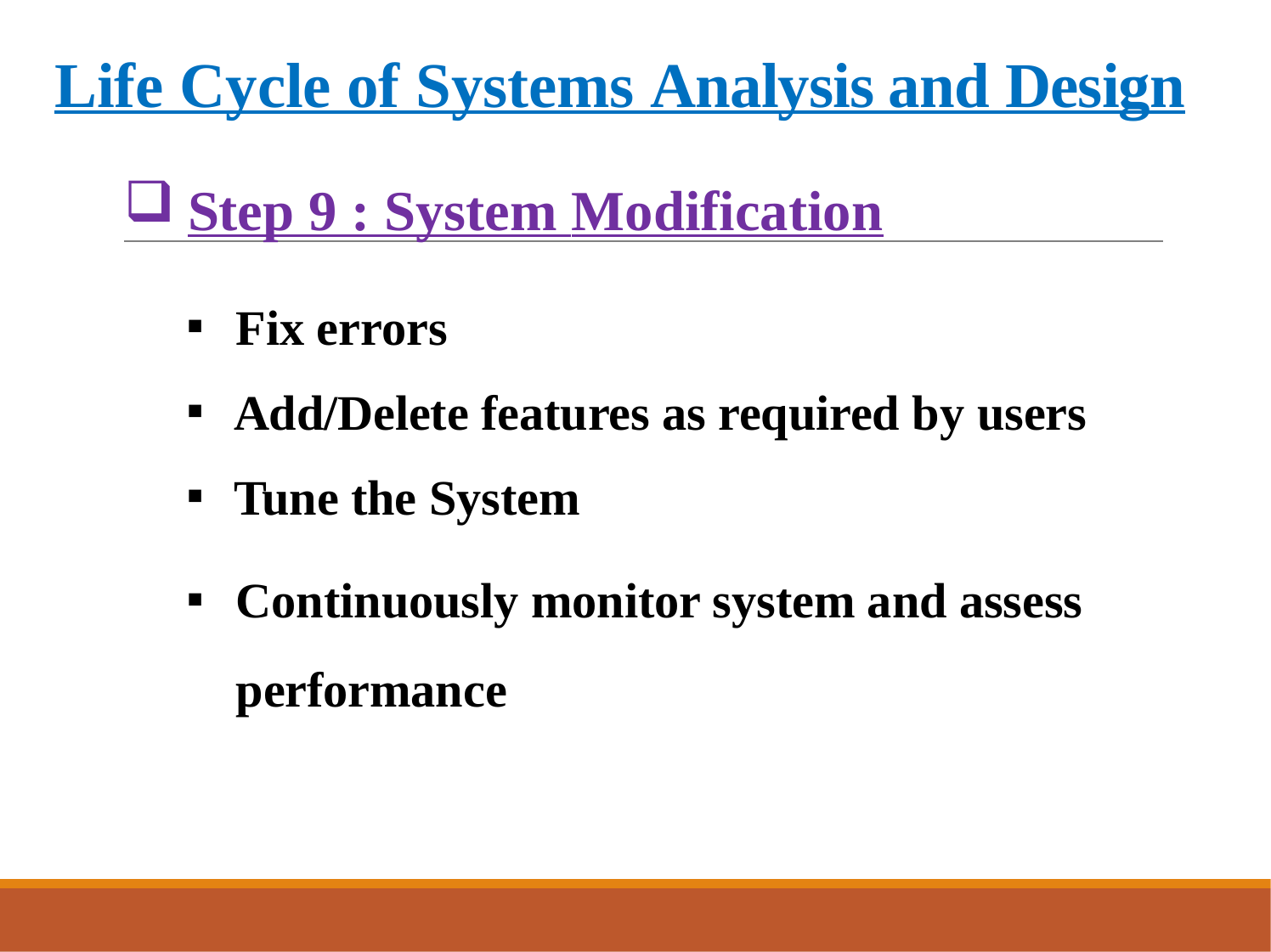

# Life Cycle of Systems Analysis and Design
Step 9 : System Modification
Fix errors
Add/Delete features as required by users
Tune the System
Continuously monitor system and assess  performance